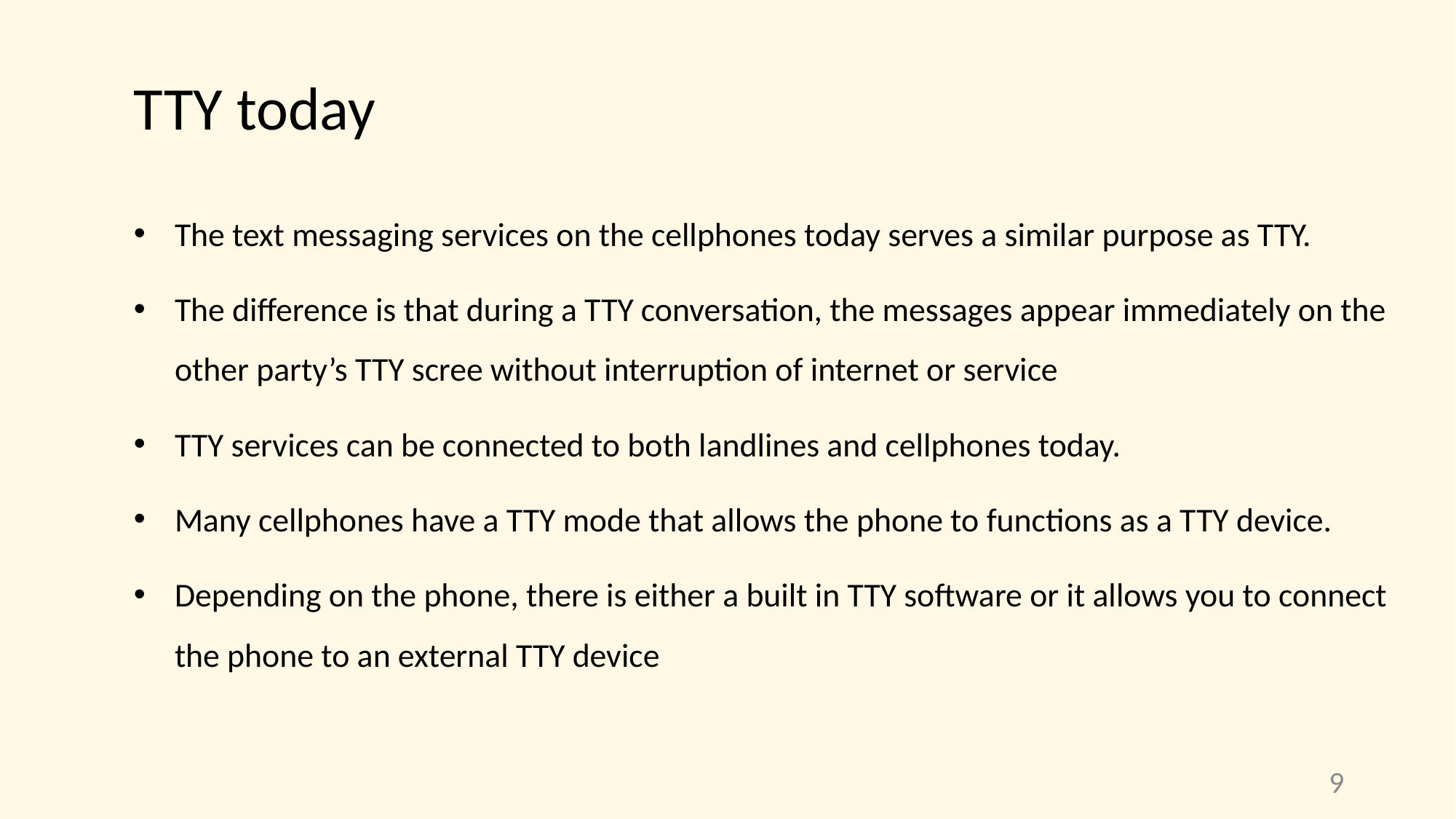

# TTY today
The text messaging services on the cellphones today serves a similar purpose as TTY.
The difference is that during a TTY conversation, the messages appear immediately on the other party’s TTY scree without interruption of internet or service
TTY services can be connected to both landlines and cellphones today.
Many cellphones have a TTY mode that allows the phone to functions as a TTY device.
Depending on the phone, there is either a built in TTY software or it allows you to connect the phone to an external TTY device
9